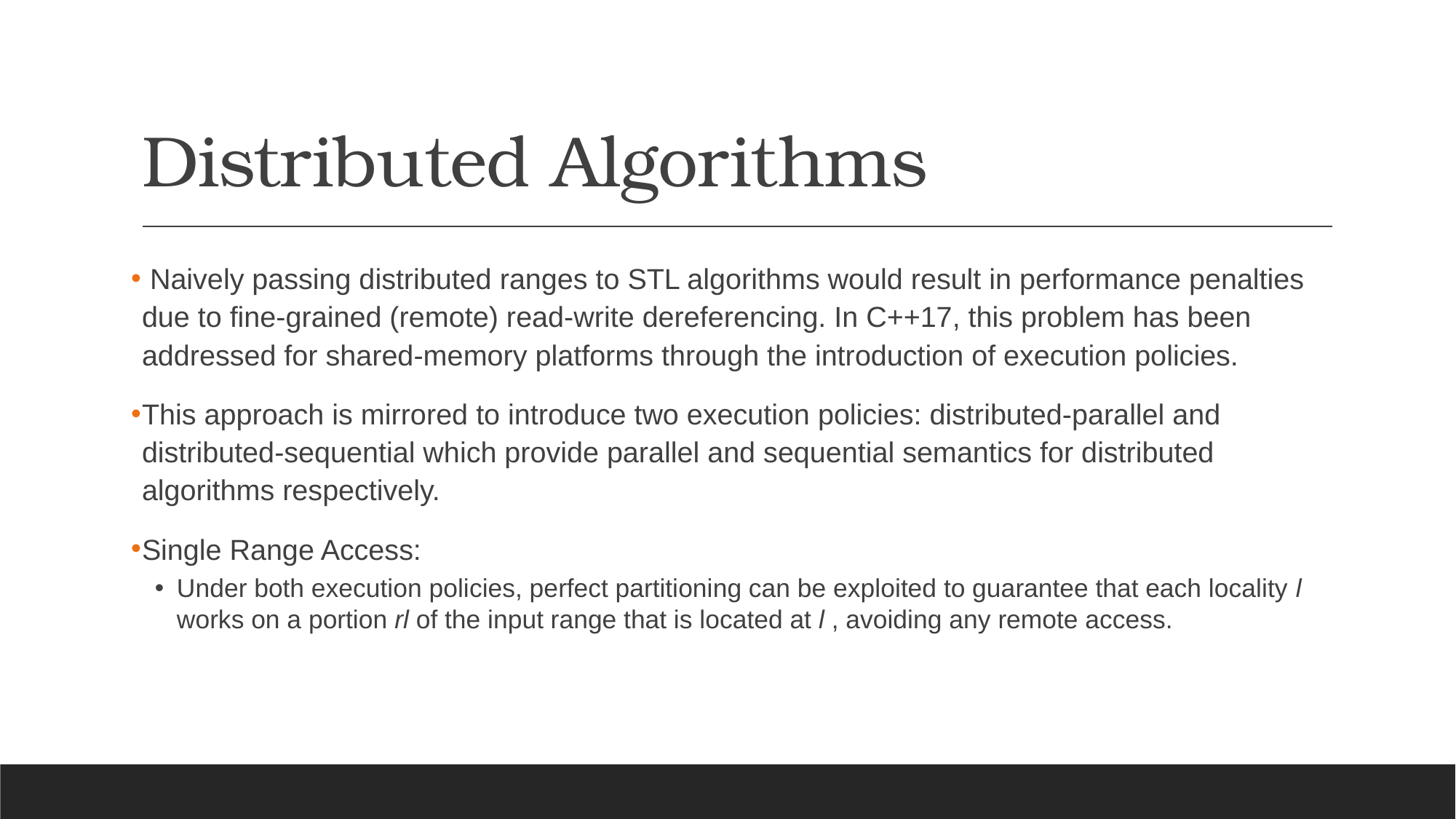

# Distributed Algorithms
 Naively passing distributed ranges to STL algorithms would result in performance penalties due to fine-grained (remote) read-write dereferencing. In C++17, this problem has been addressed for shared-memory platforms through the introduction of execution policies.
This approach is mirrored to introduce two execution policies: distributed-parallel and distributed-sequential which provide parallel and sequential semantics for distributed algorithms respectively.
Single Range Access:
Under both execution policies, perfect partitioning can be exploited to guarantee that each locality l works on a portion rl of the input range that is located at l , avoiding any remote access.